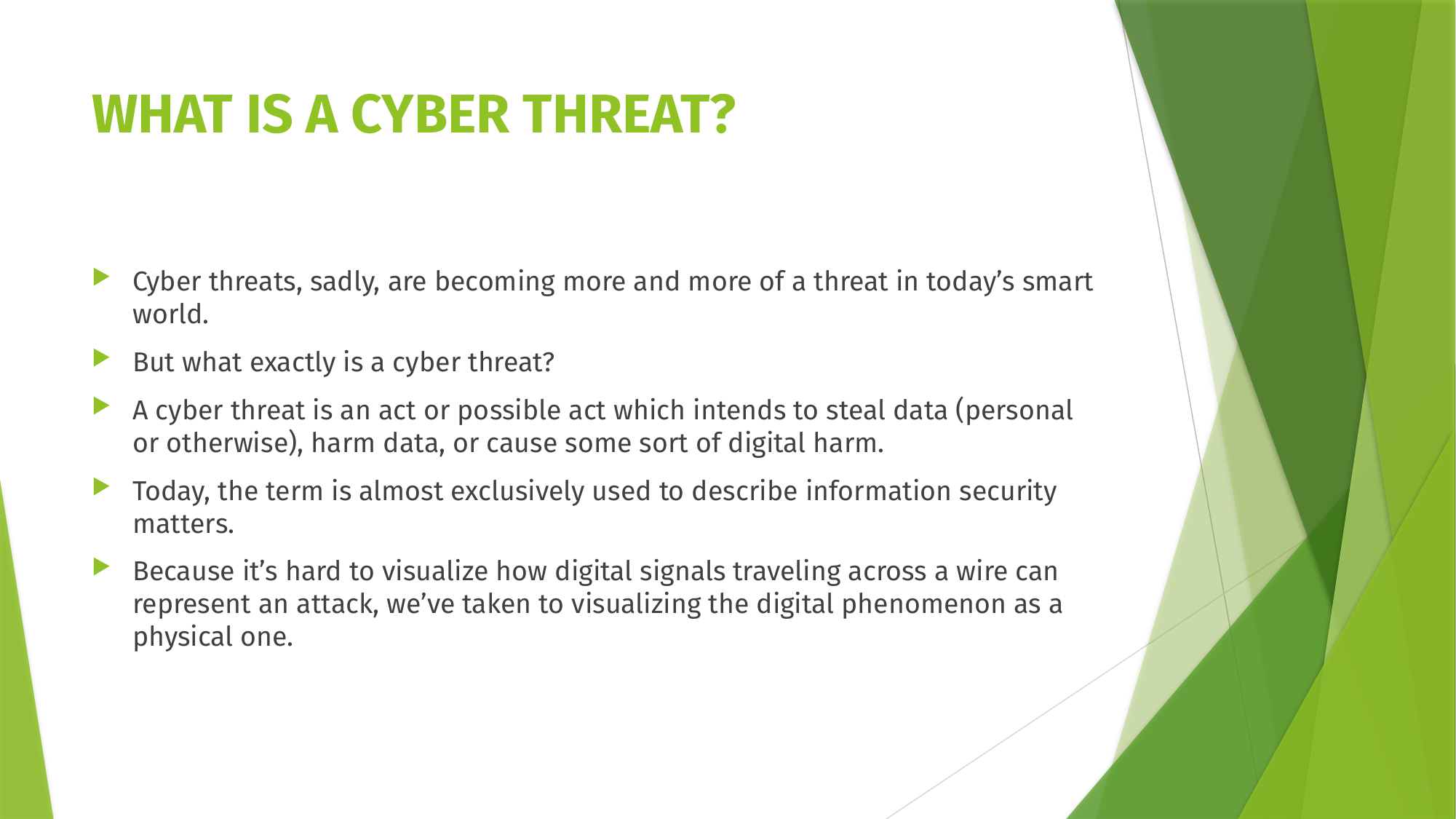

# WHAT IS A CYBER THREAT?
Cyber threats, sadly, are becoming more and more of a threat in today’s smart world.
But what exactly is a cyber threat?
A cyber threat is an act or possible act which intends to steal data (personal or otherwise), harm data, or cause some sort of digital harm.
Today, the term is almost exclusively used to describe information security matters.
Because it’s hard to visualize how digital signals traveling across a wire can represent an attack, we’ve taken to visualizing the digital phenomenon as a physical one.